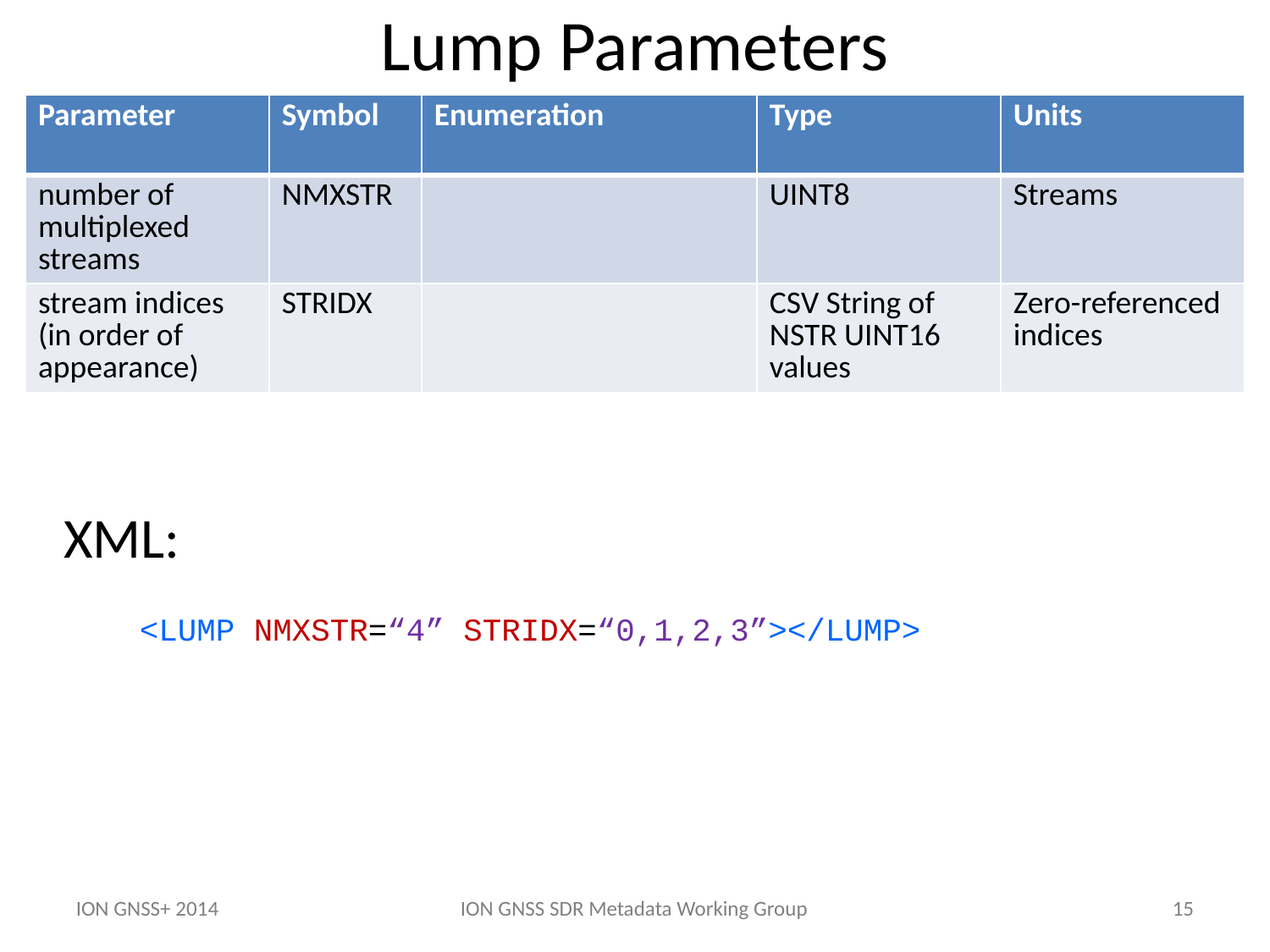

Lump Parameters
| Parameter | Symbol | Enumeration | Type | Units |
| --- | --- | --- | --- | --- |
| number of multiplexed streams | NMXSTR |  | UINT8 | Streams |
| stream indices (in order of appearance) | STRIDX |  | CSV String of NSTR UINT16 values | Zero-referenced indices |
XML:
<LUMP NMXSTR=“4” STRIDX=“0,1,2,3”></LUMP>